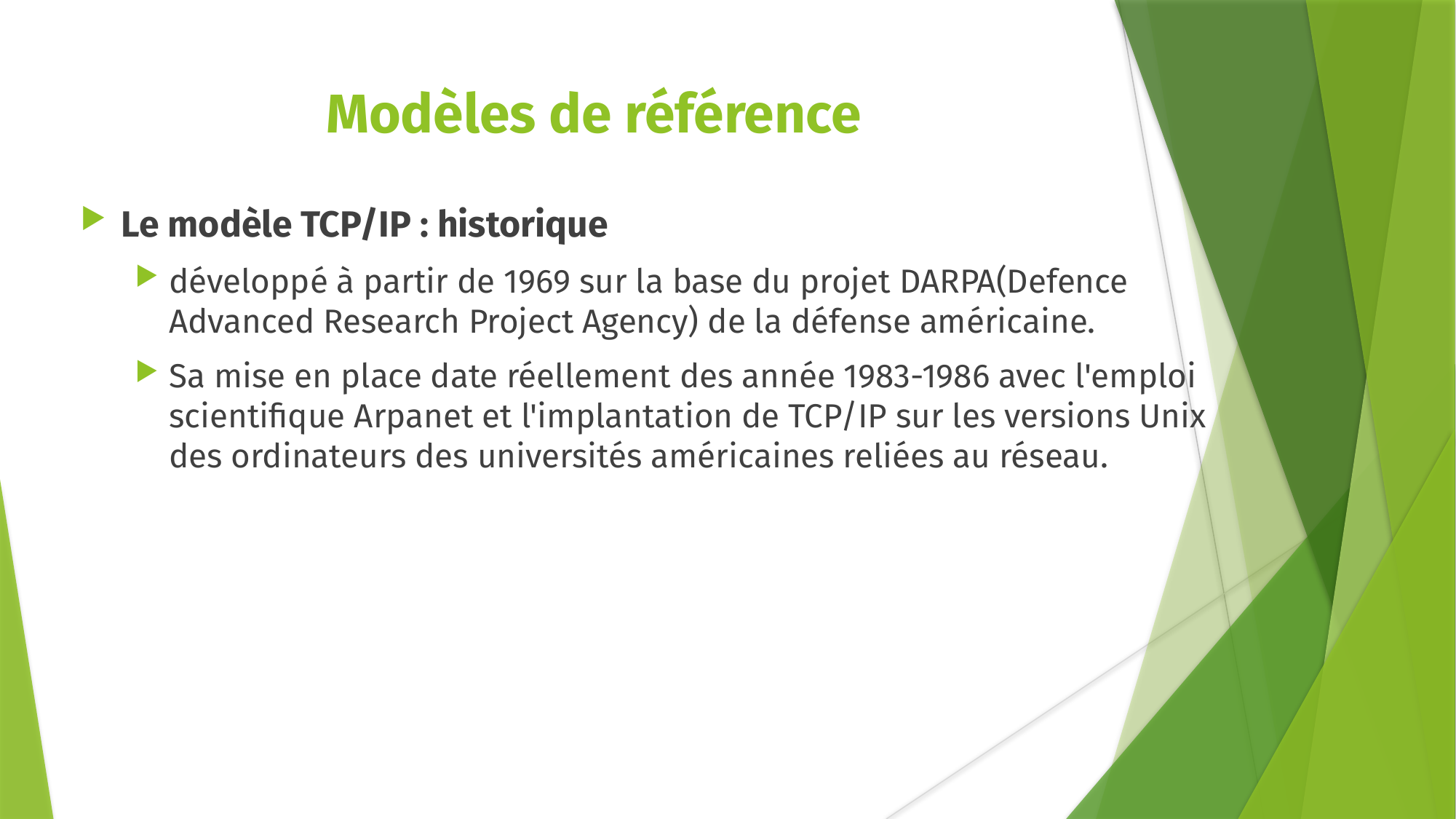

Modèles de référence
Le modèle TCP/IP : historique
développé à partir de 1969 sur la base du projet DARPA(Defence Advanced Research Project Agency) de la défense américaine.
Sa mise en place date réellement des année 1983-1986 avec l'emploi scientifique Arpanet et l'implantation de TCP/IP sur les versions Unix des ordinateurs des universités américaines reliées au réseau.